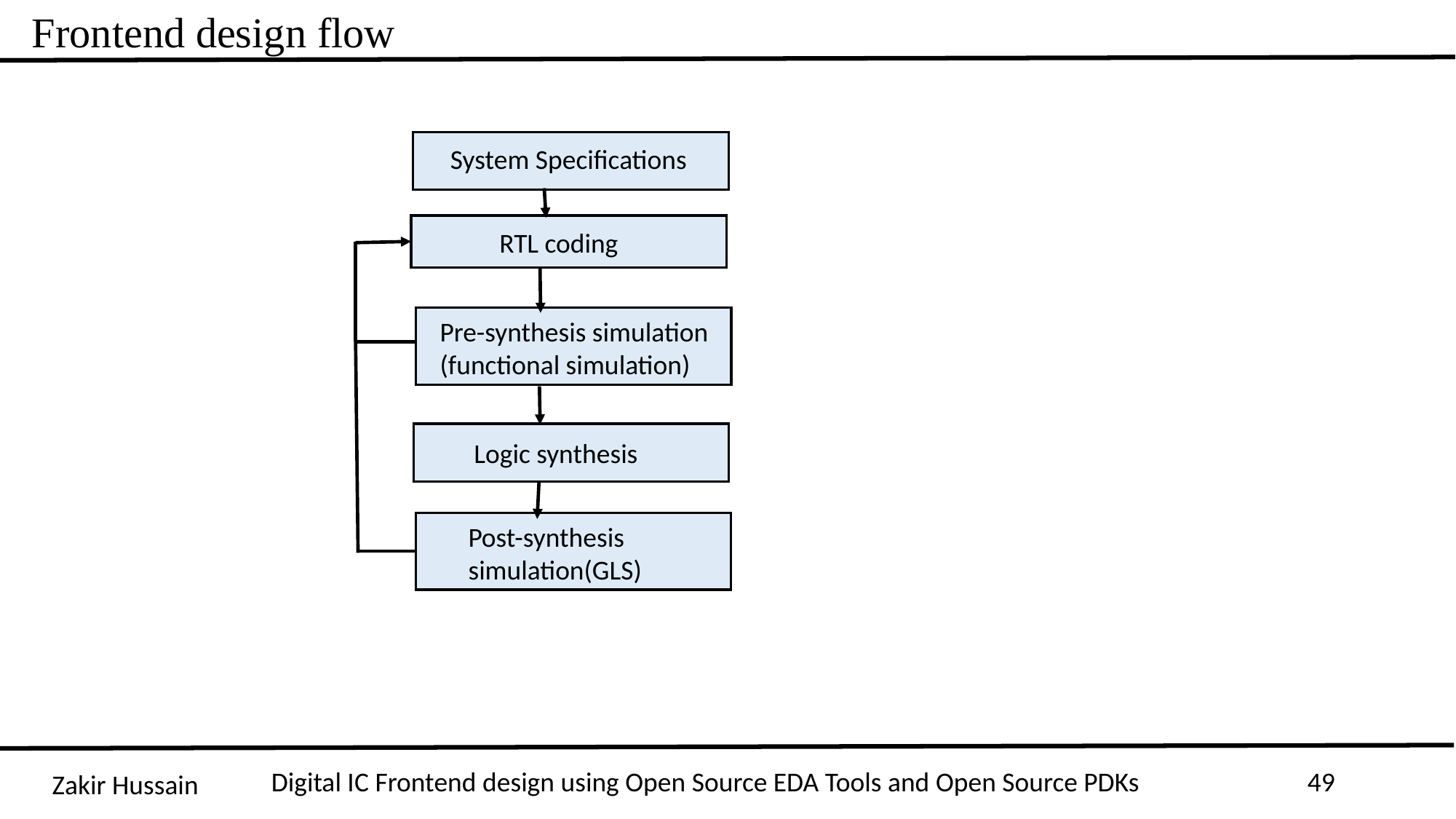

Frontend design flow

System Specifications

RTL coding

Pre-synthesis simulation
(functional simulation)

Logic synthesis

Post-synthesis simulation(GLS)
Digital IC Frontend design using Open Source EDA Tools and Open Source PDKs
49
Zakir Hussain